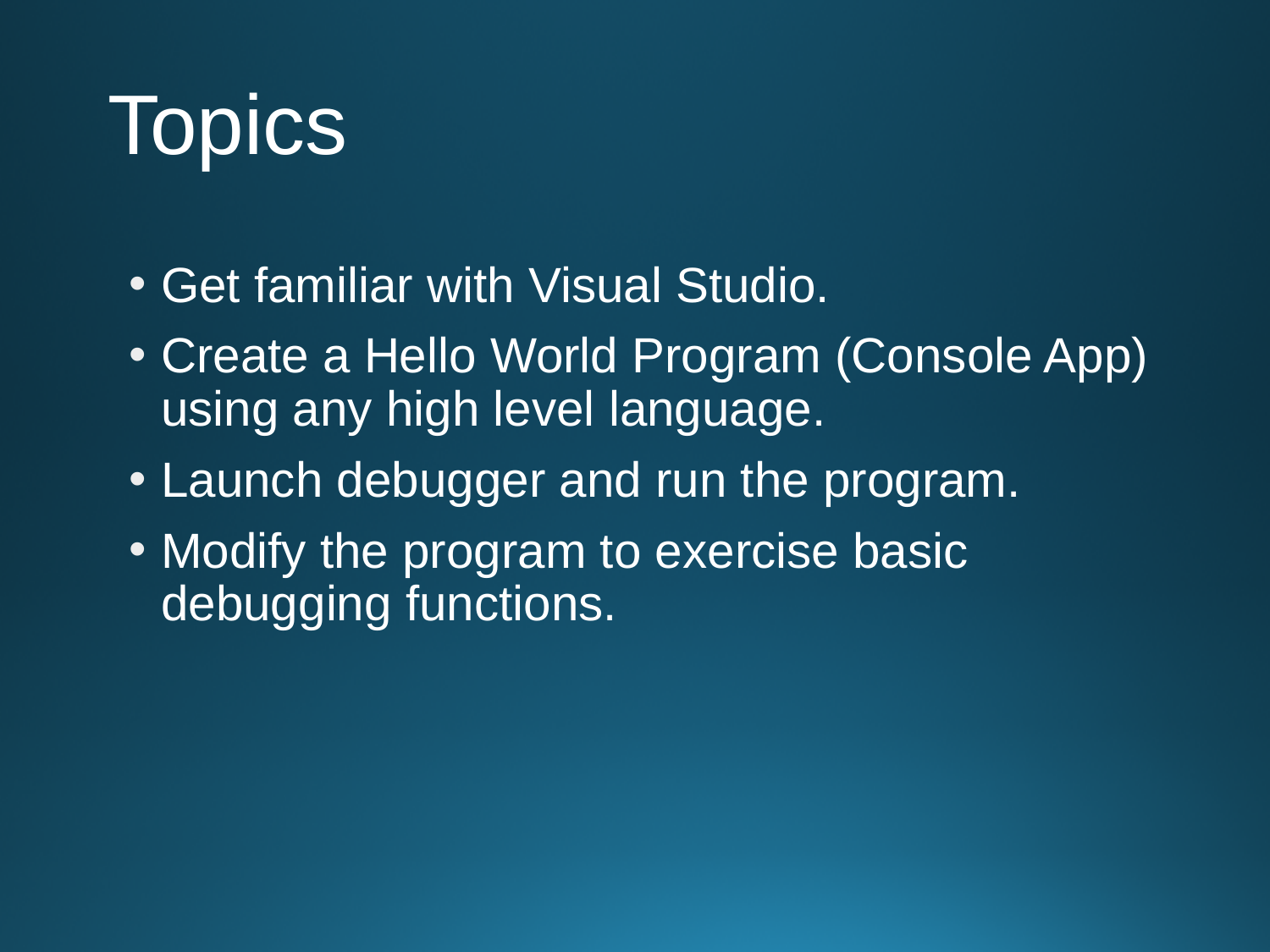

# Topics
Get familiar with Visual Studio.
Create a Hello World Program (Console App) using any high level language.
Launch debugger and run the program.
Modify the program to exercise basic debugging functions.